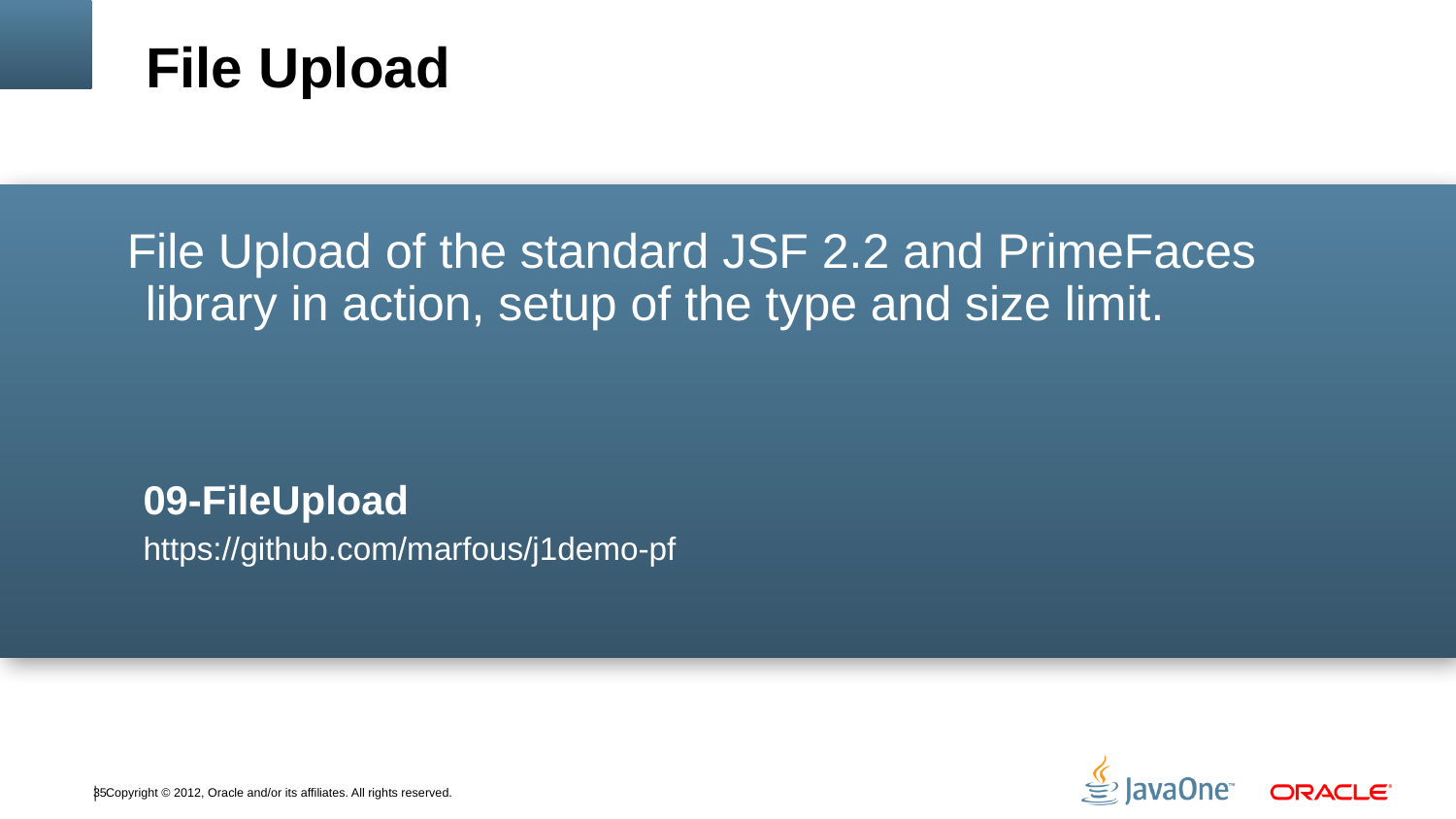

File Upload
File Upload of the standard JSF 2.2 and PrimeFaces library in action, setup of the type and size limit.
09-FileUpload
https://github.com/marfous/j1demo-pf